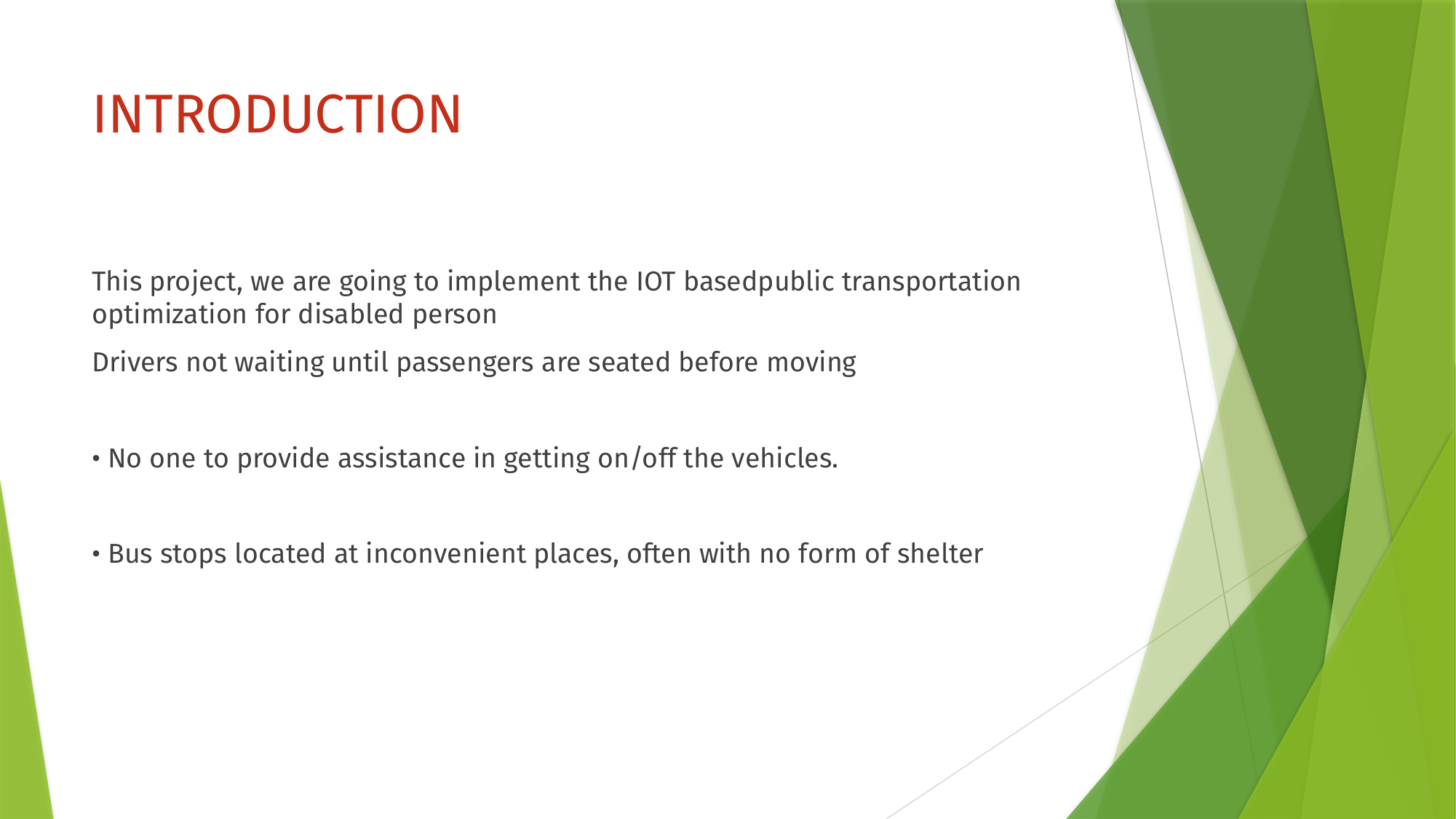

# INTRODUCTION
This project, we are going to implement the IOT basedpublic transportation optimization for disabled person
Drivers not waiting until passengers are seated before moving

• No one to provide assistance in getting on/off the vehicles.

• Bus stops located at inconvenient places, often with no form of shelter